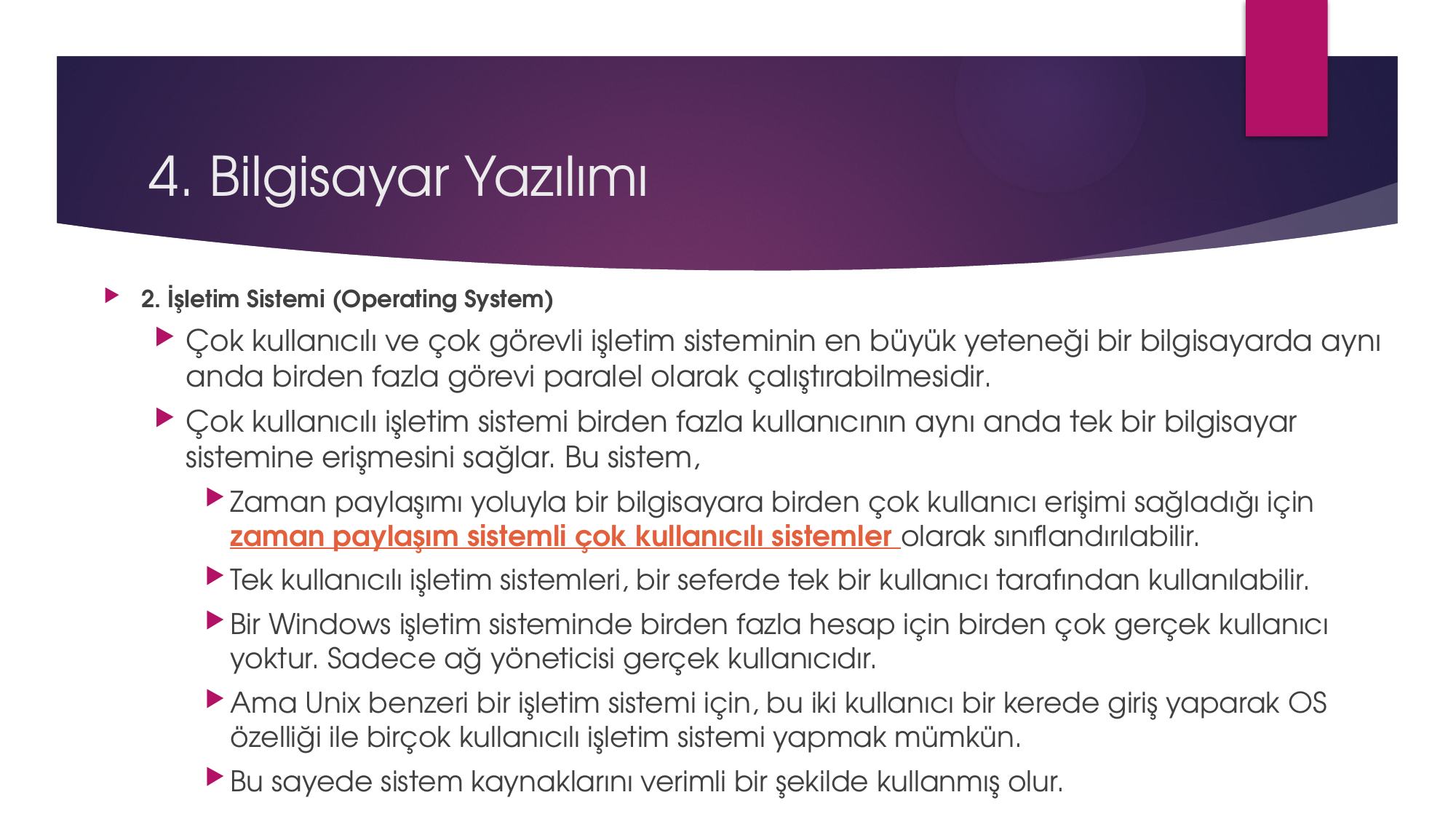

# 4. Bilgisayar Yazılımı
2. İşletim Sistemi (Operating System)
Çok kullanıcılı ve çok görevli işletim sisteminin en büyük yeteneği bir bilgisayarda aynı anda birden fazla görevi paralel olarak çalıştırabilmesidir.
Çok kullanıcılı işletim sistemi birden fazla kullanıcının aynı anda tek bir bilgisayar sistemine erişmesini sağlar. Bu sistem,
Zaman paylaşımı yoluyla bir bilgisayara birden çok kullanıcı erişimi sağladığı için zaman paylaşım sistemli çok kullanıcılı sistemler olarak sınıflandırılabilir.
Tek kullanıcılı işletim sistemleri, bir seferde tek bir kullanıcı tarafından kullanılabilir.
Bir Windows işletim sisteminde birden fazla hesap için birden çok gerçek kullanıcı yoktur. Sadece ağ yöneticisi gerçek kullanıcıdır.
Ama Unix benzeri bir işletim sistemi için, bu iki kullanıcı bir kerede giriş yaparak OS özelliği ile birçok kullanıcılı işletim sistemi yapmak mümkün.
Bu sayede sistem kaynaklarını verimli bir şekilde kullanmış olur.